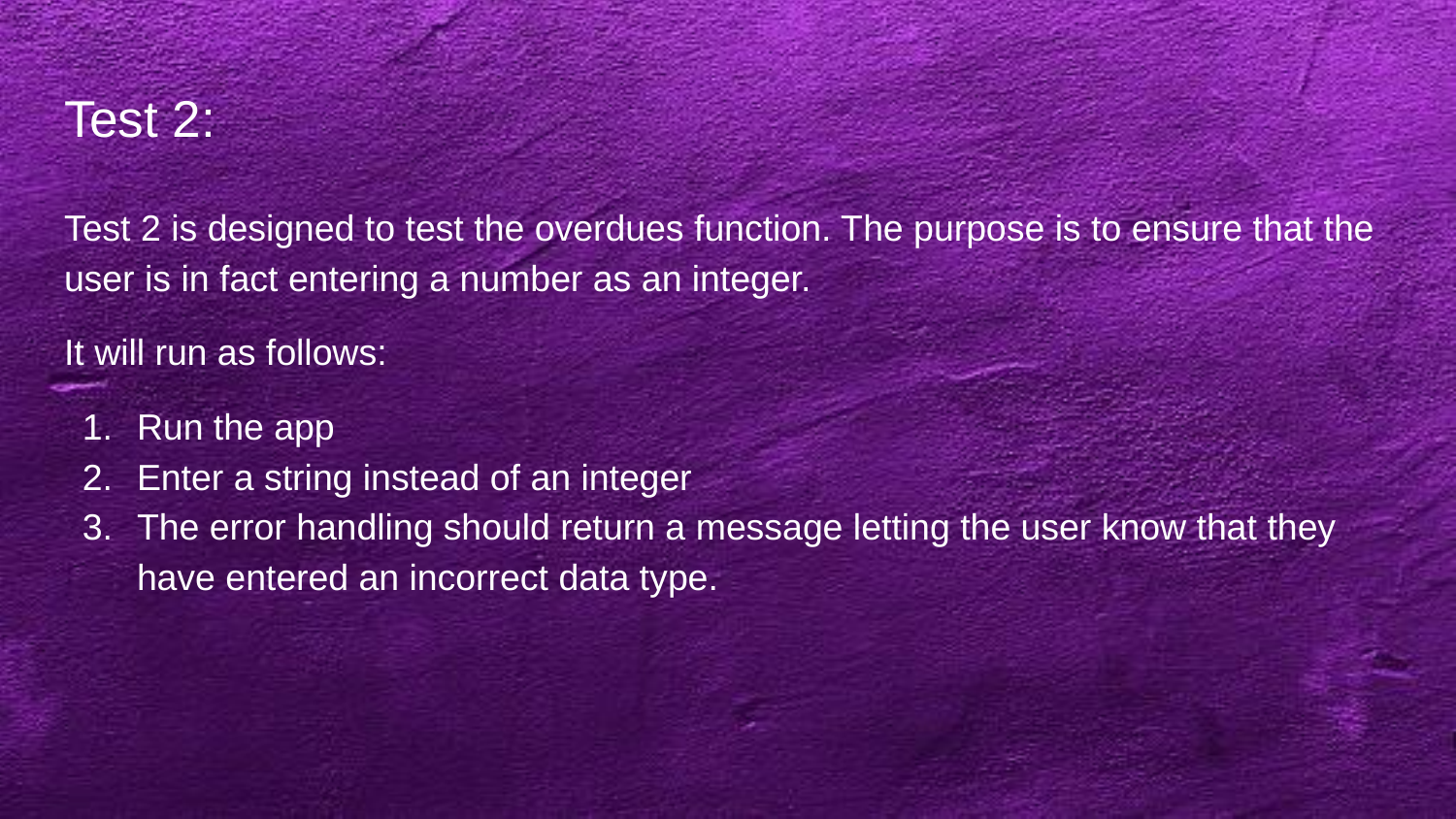

# Test 2:
Test 2 is designed to test the overdues function. The purpose is to ensure that the user is in fact entering a number as an integer.
It will run as follows:
Run the app
Enter a string instead of an integer
The error handling should return a message letting the user know that they have entered an incorrect data type.